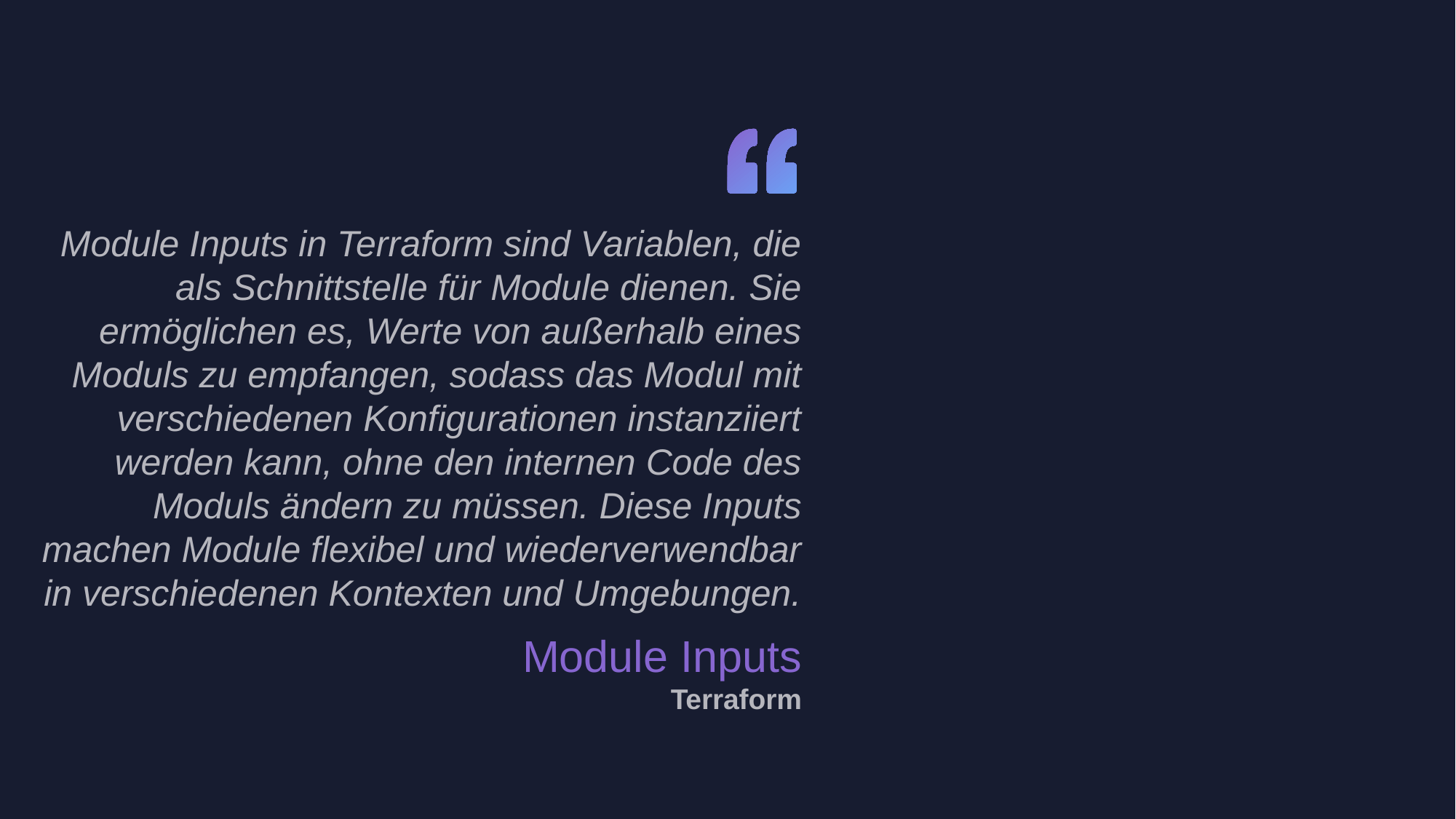

Module Inputs in Terraform sind Variablen, die als Schnittstelle für Module dienen. Sie ermöglichen es, Werte von außerhalb eines Moduls zu empfangen, sodass das Modul mit verschiedenen Konfigurationen instanziiert werden kann, ohne den internen Code des Moduls ändern zu müssen. Diese Inputs machen Module flexibel und wiederverwendbar in verschiedenen Kontexten und Umgebungen.
Module Inputs
Terraform